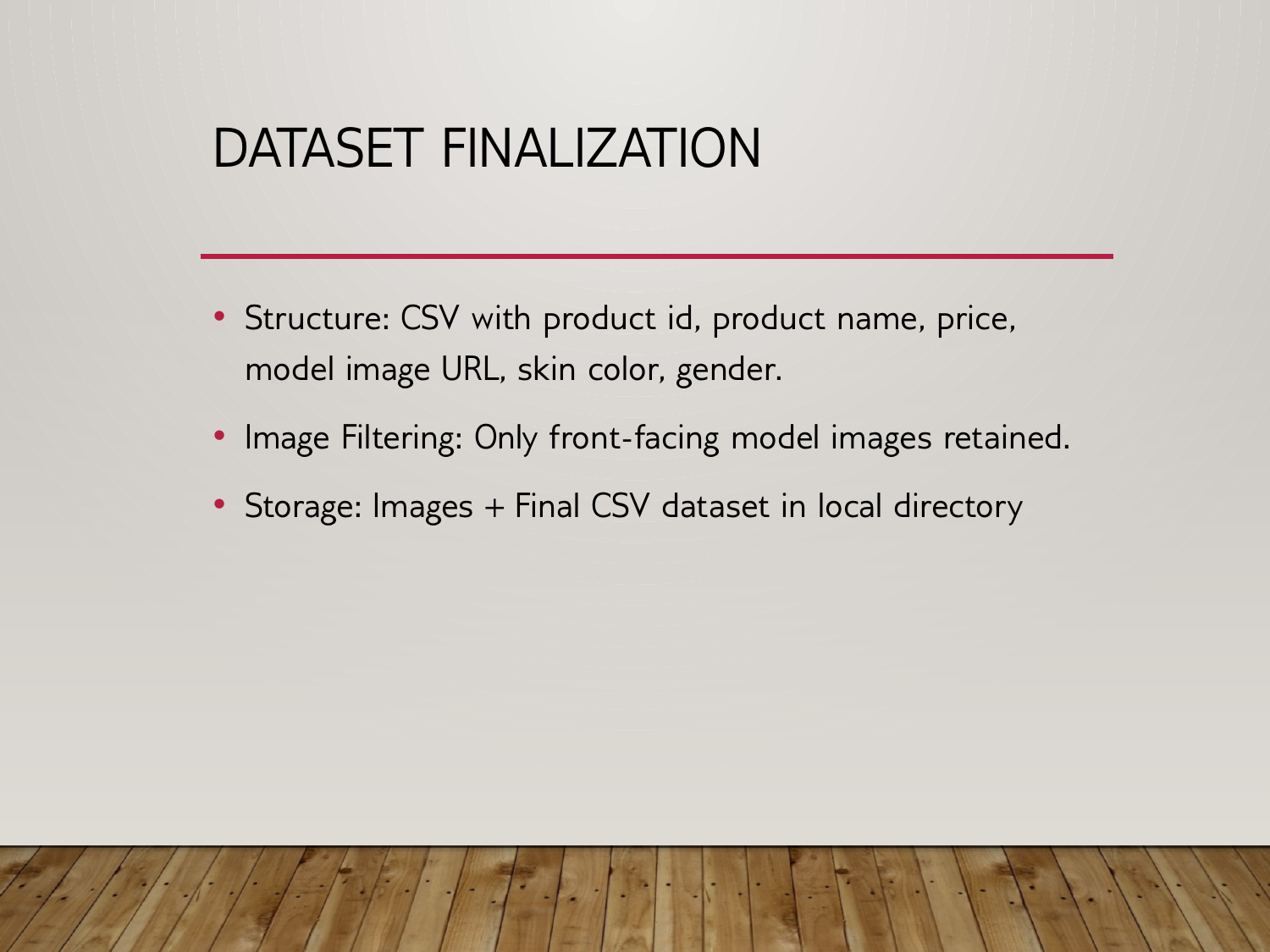

# Dataset Finalization
Structure: CSV with product id, product name, price, model image URL, skin color, gender.
Image Filtering: Only front-facing model images retained.
Storage: Images + Final CSV dataset in local directory